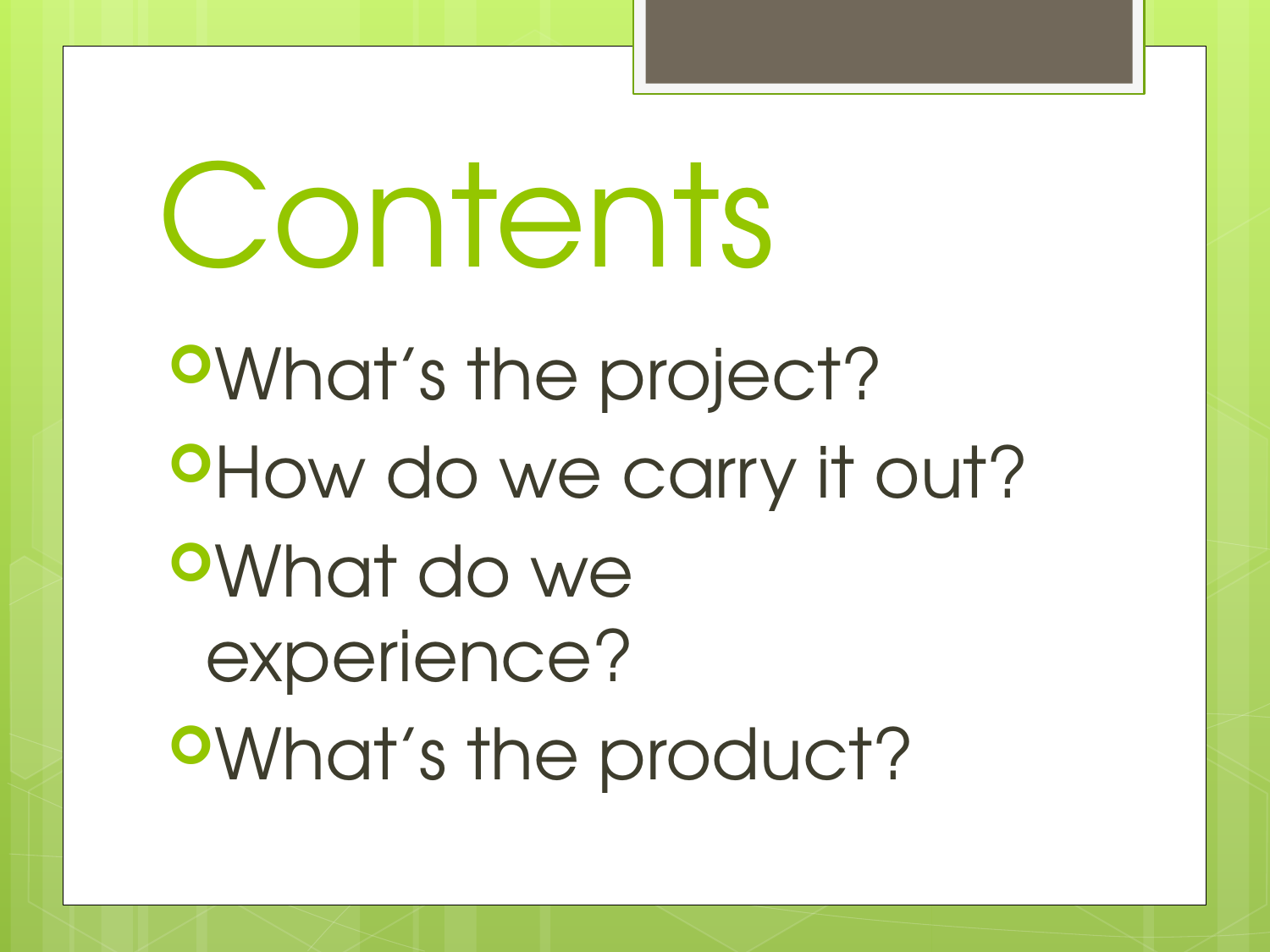

# Contents
What’s the project?
How do we carry it out?
What do we experience?
What’s the product?